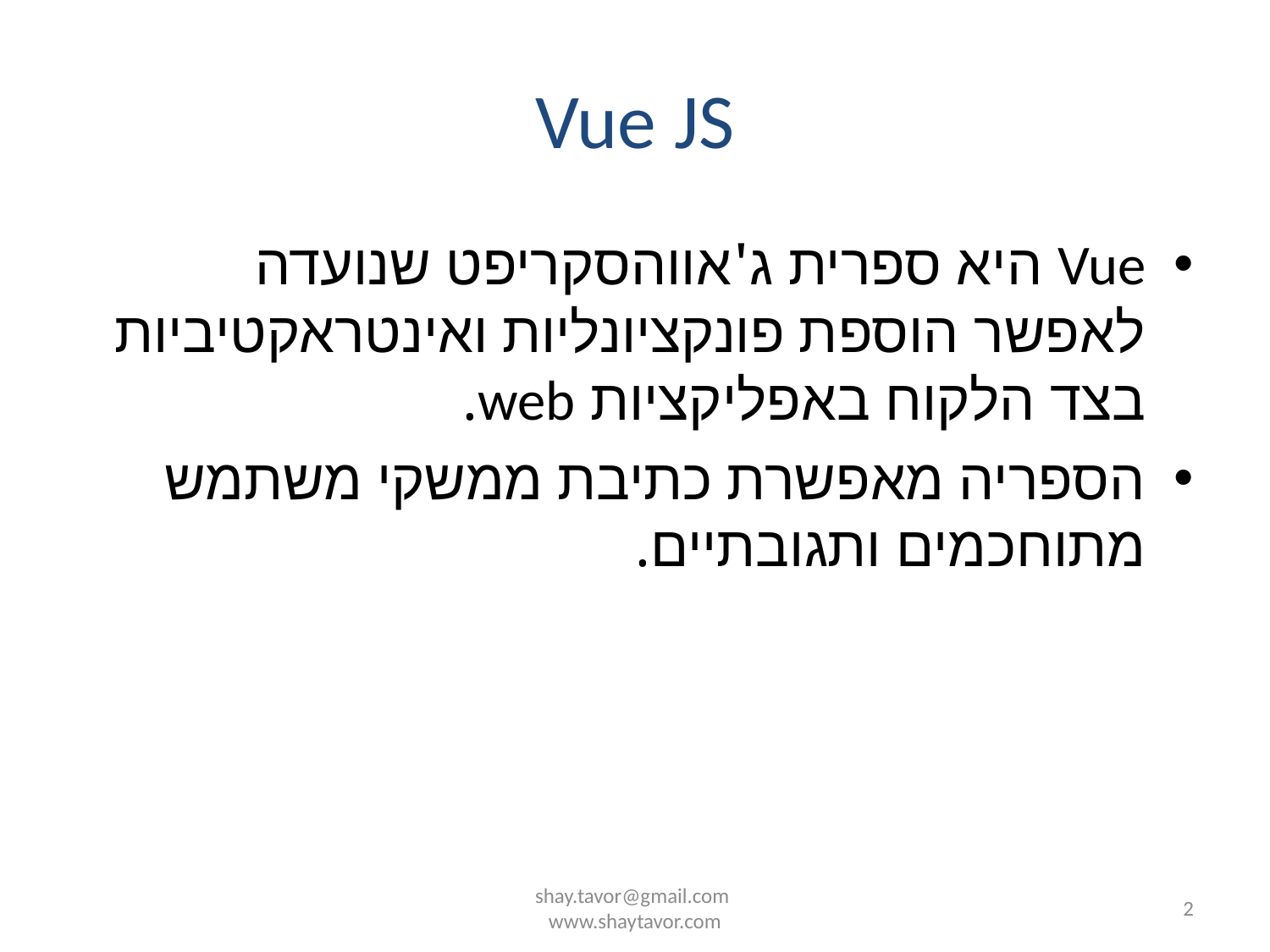

# Vue JS
Vue היא ספרית ג'אווהסקריפט שנועדה לאפשר הוספת פונקציונליות ואינטראקטיביות בצד הלקוח באפליקציות web.
הספריה מאפשרת כתיבת ממשקי משתמש מתוחכמים ותגובתיים.
shay.tavor@gmail.com
www.shaytavor.com
2